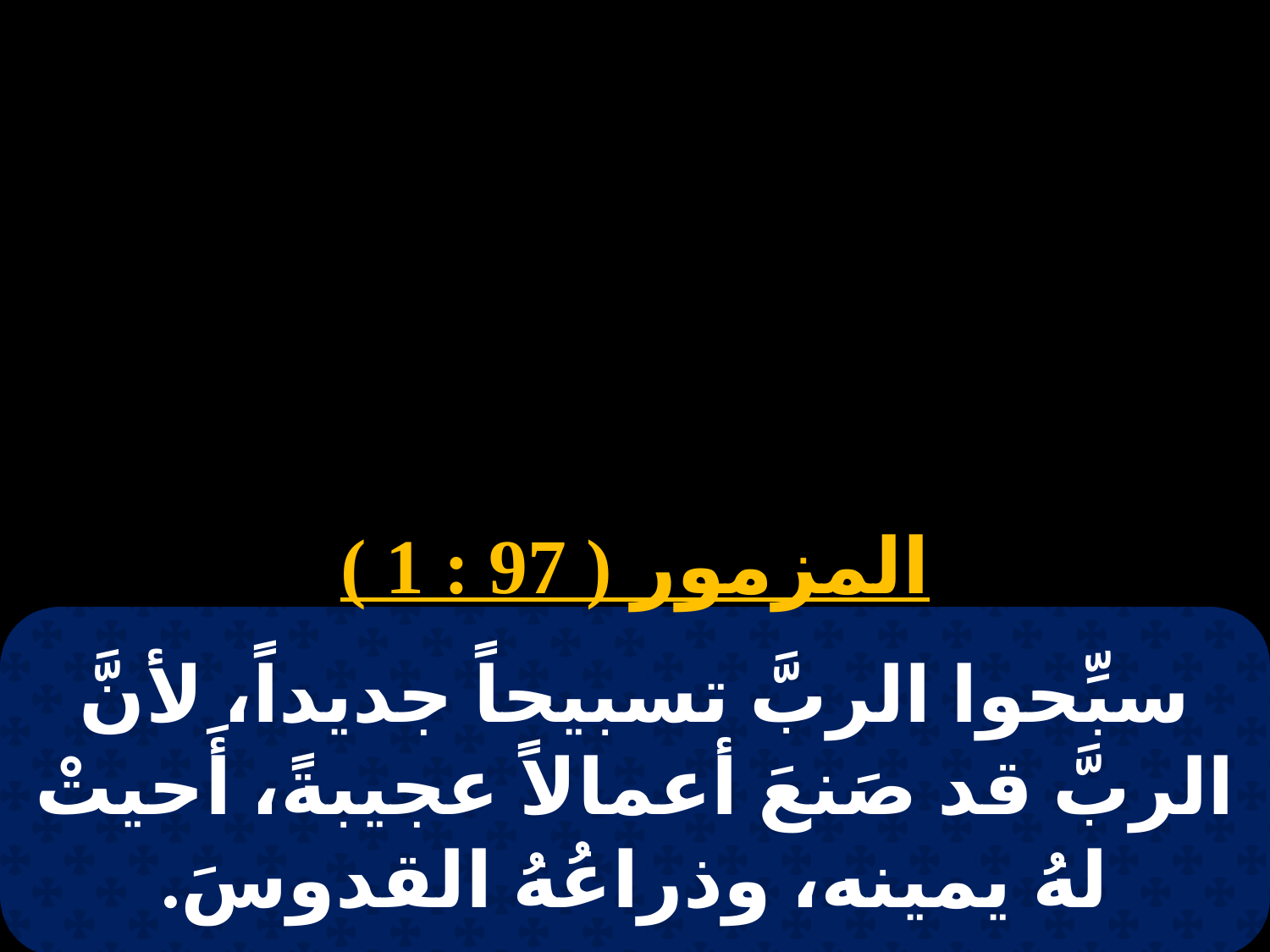

# 1 توت
المزمور ( 97 : 1 )
سبِّحوا الربَّ تسبيحاً جديداً، لأنَّ الربَّ قد صَنعَ أعمالاً عجيبةً، أَحيتْ لهُ يمينه، وذراعُهُ القدوسَ.